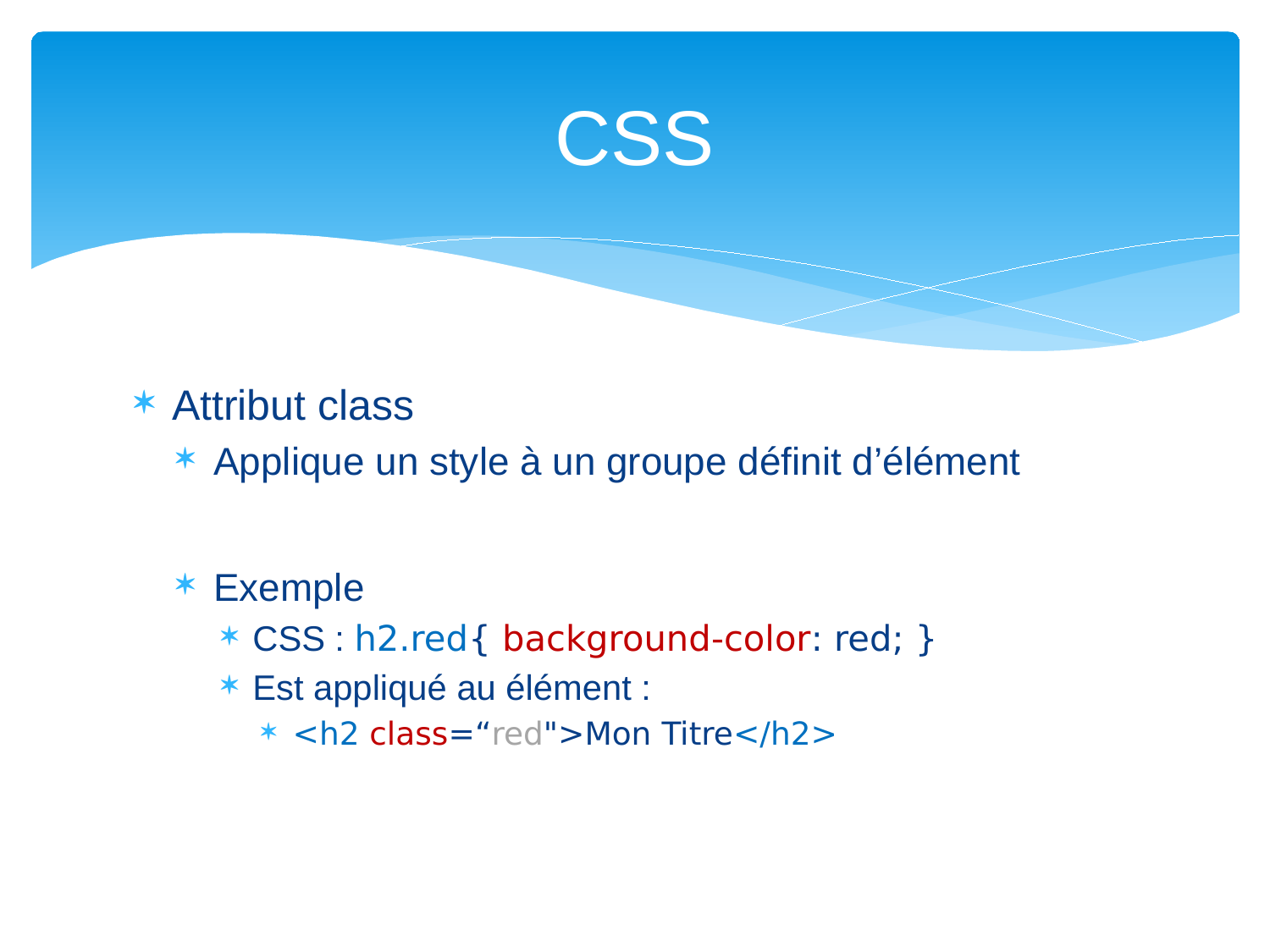

# CSS
Attribut class
Applique un style à un groupe définit d’élément

Exemple
CSS : h2.red{ background-color: red; }
Est appliqué au élément :
<h2 class=“red">Mon Titre</h2>